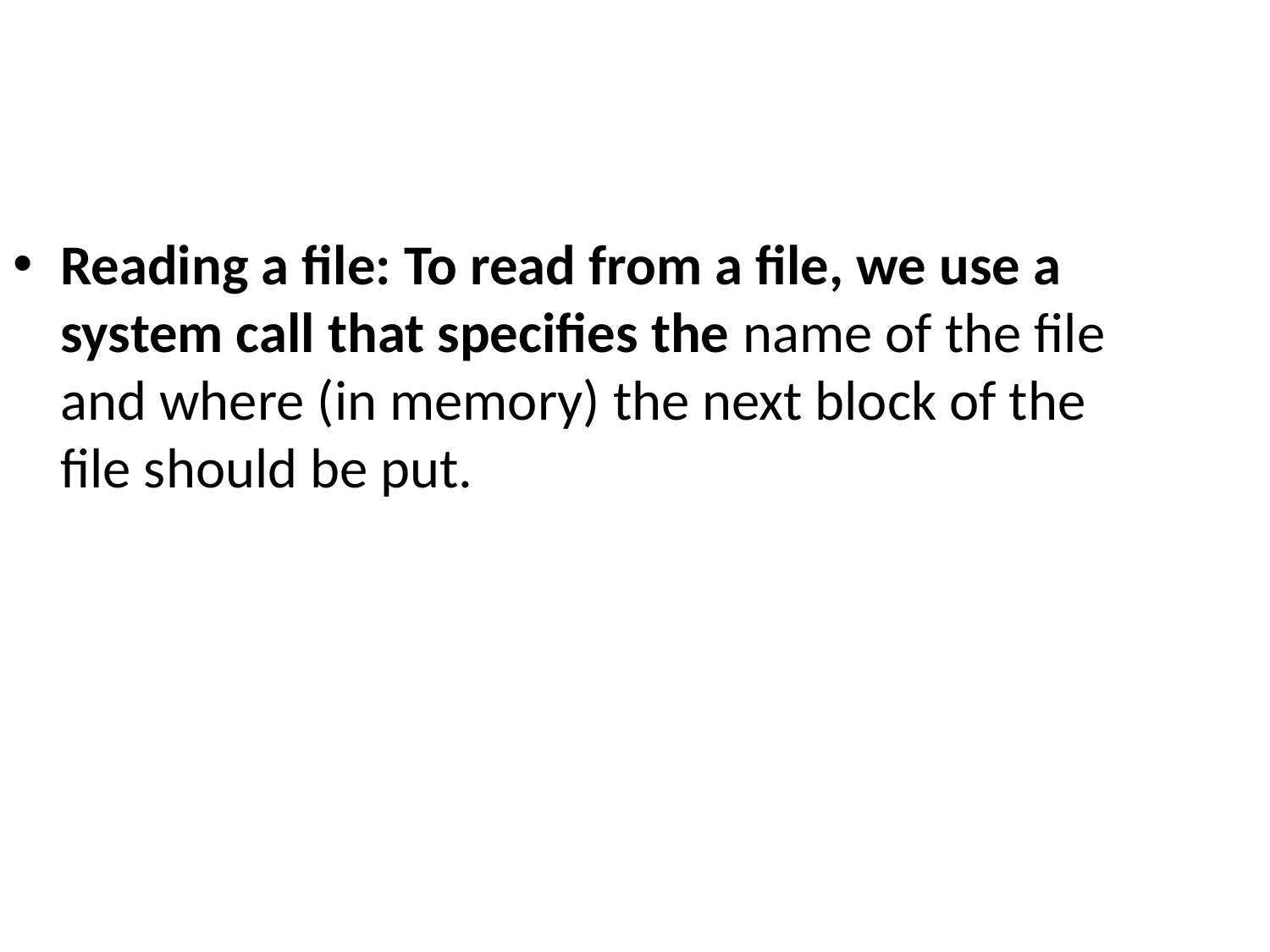

Reading a file: To read from a file, we use a system call that specifies the name of the file and where (in memory) the next block of the file should be put.